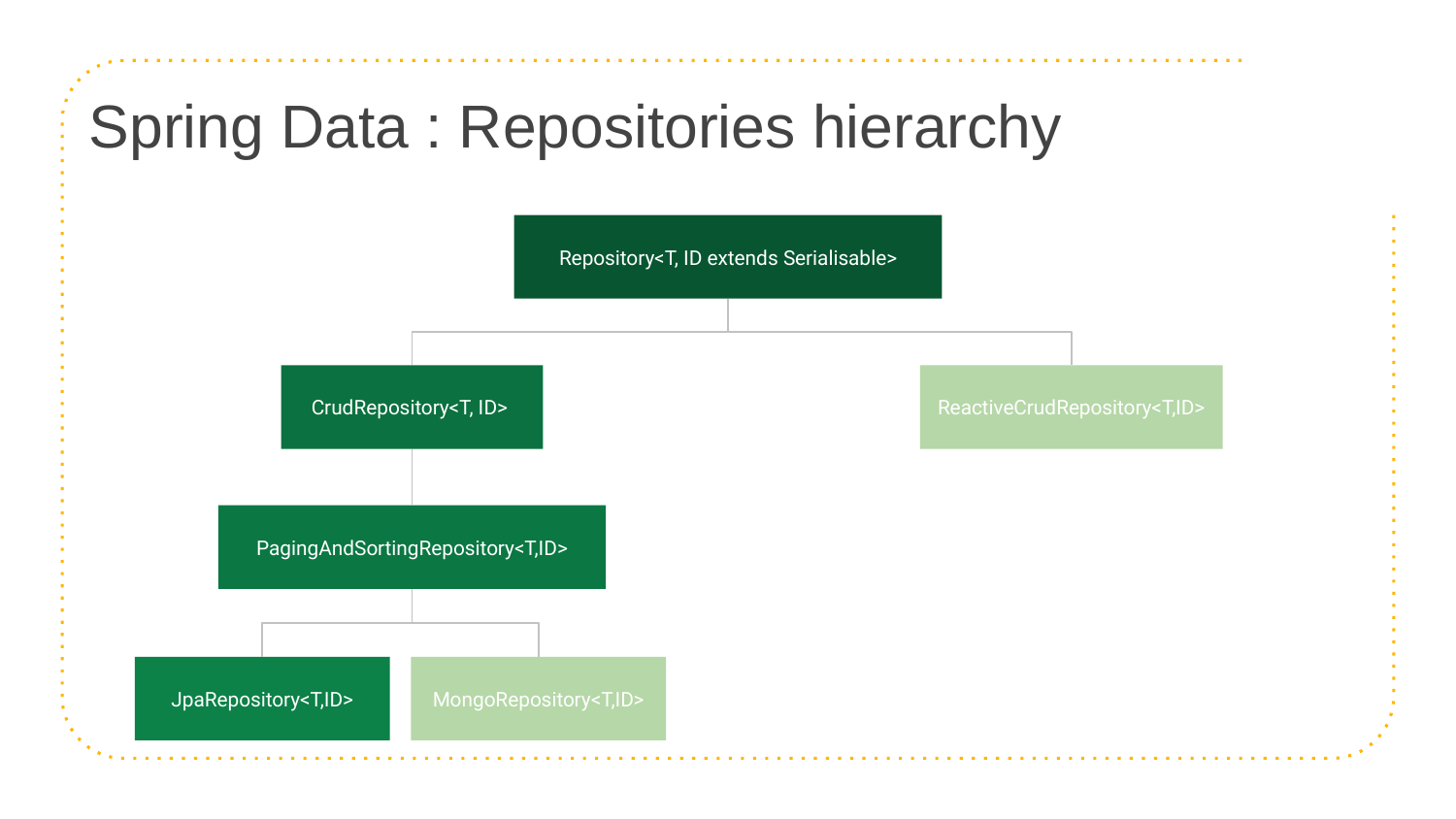

# Spring Data : Repositories hierarchy
Repository<T, ID extends Serialisable>
CrudRepository<T, ID>
ReactiveCrudRepository<T,ID>
PagingAndSortingRepository<T,ID>
JpaRepository<T,ID>
MongoRepository<T,ID>